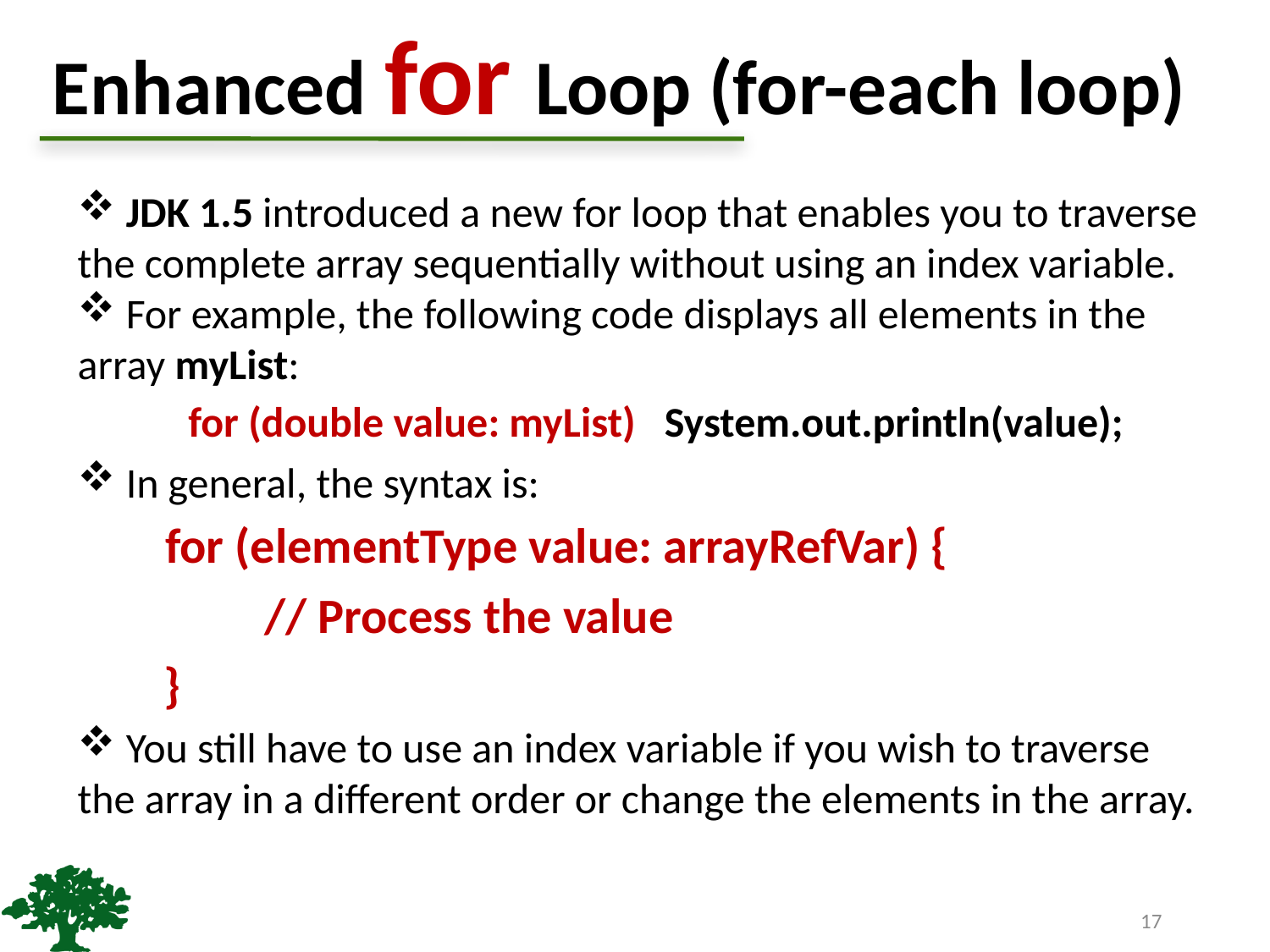

# Enhanced for Loop (for-each loop)
 JDK 1.5 introduced a new for loop that enables you to traverse the complete array sequentially without using an index variable.
 For example, the following code displays all elements in the array myList:
          for (double value: myList)   System.out.println(value);
 In general, the syntax is:
       for (elementType value: arrayRefVar) {
           // Process the value
  }
 You still have to use an index variable if you wish to traverse the array in a different order or change the elements in the array.
17